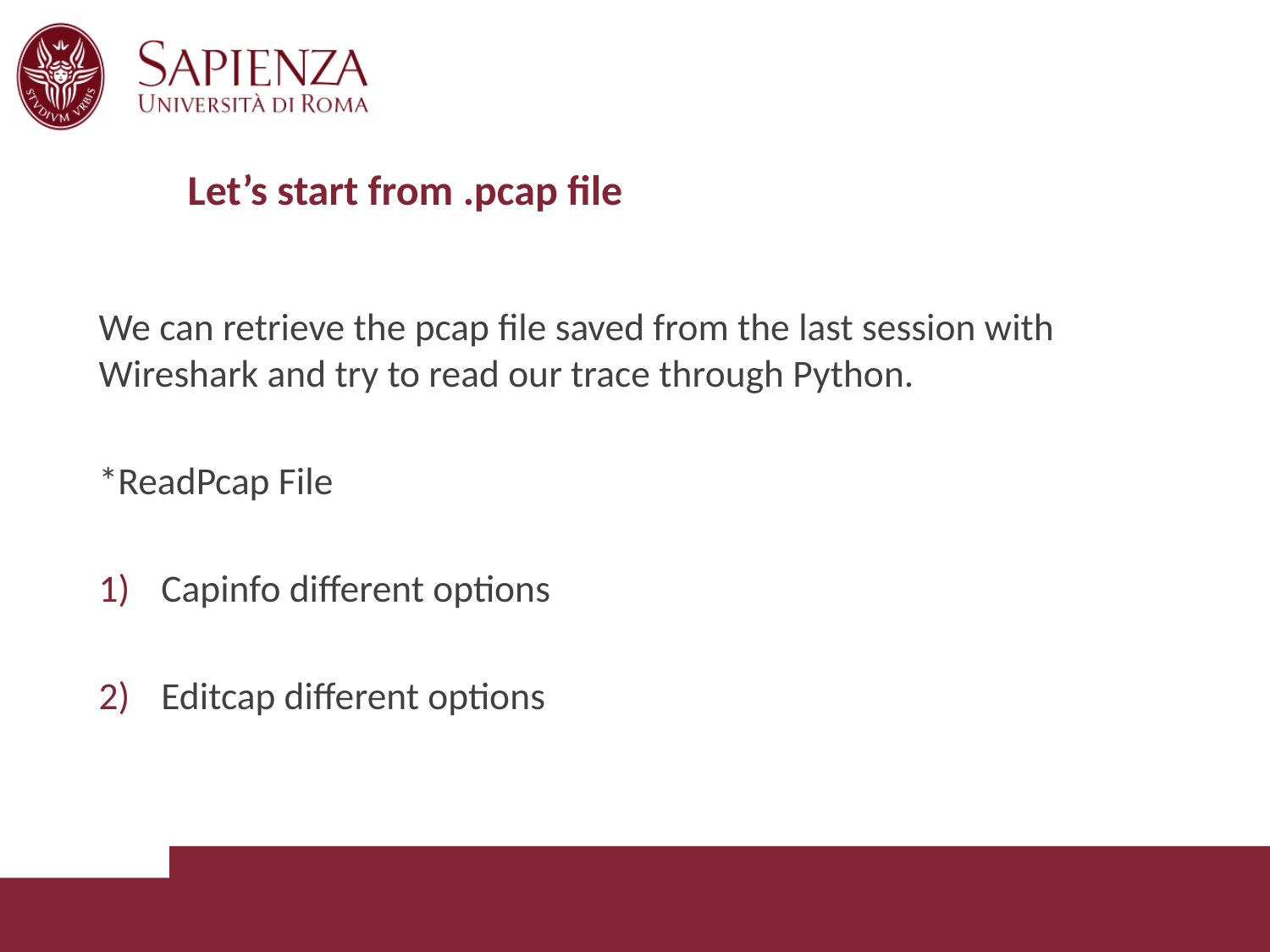

# Let’s start from .pcap file
We can retrieve the pcap file saved from the last session with Wireshark and try to read our trace through Python.

*ReadPcap File

Capinfo different options

Editcap different options